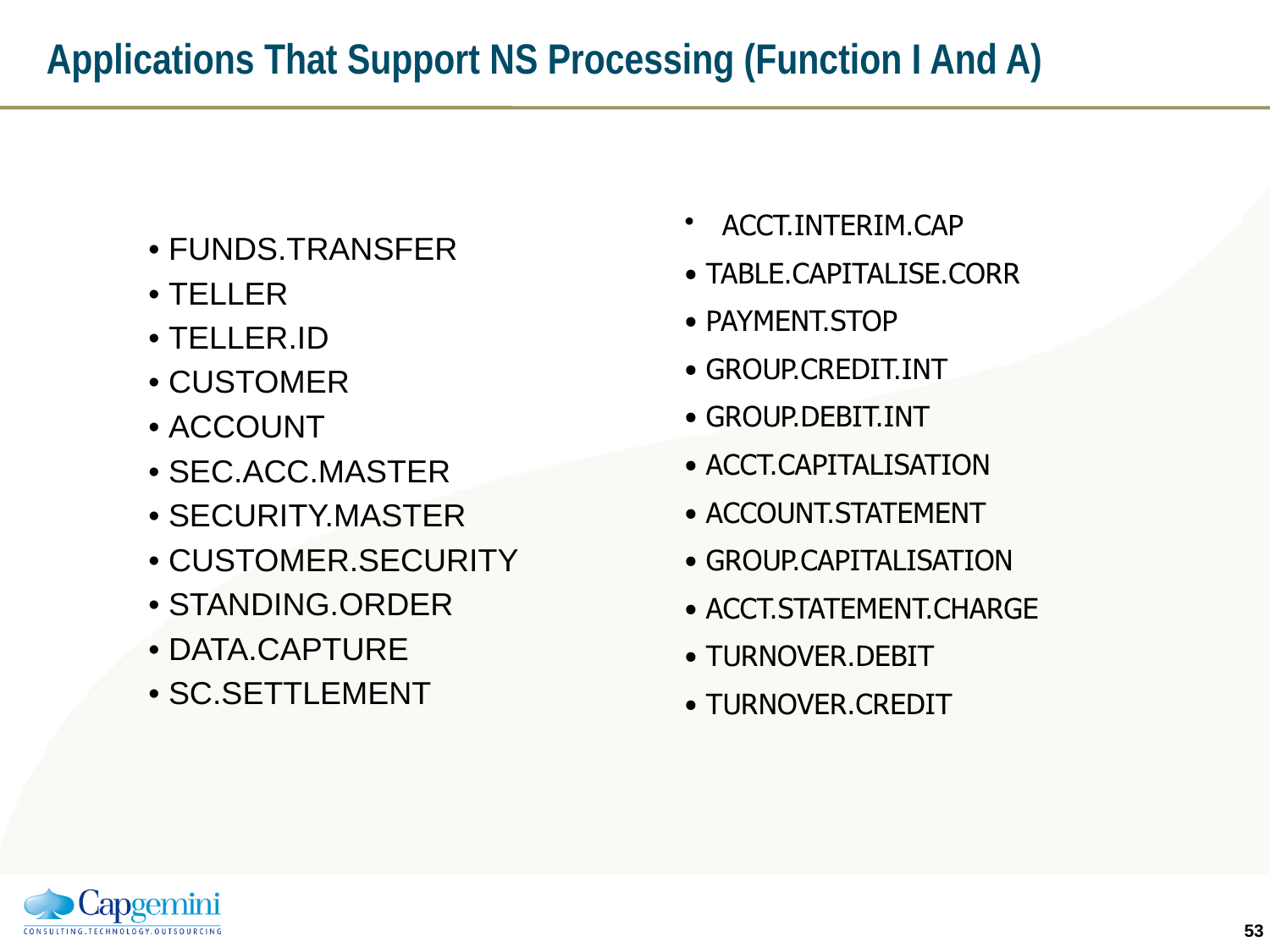

# Applications That Support NS Processing (Function I And A)
 ACCT.INTERIM.CAP
• TABLE.CAPITALISE.CORR
• PAYMENT.STOP
• GROUP.CREDIT.INT
• GROUP.DEBIT.INT
• ACCT.CAPITALISATION
• ACCOUNT.STATEMENT
• GROUP.CAPITALISATION
• ACCT.STATEMENT.CHARGE
• TURNOVER.DEBIT
• TURNOVER.CREDIT
• FUNDS.TRANSFER
• TELLER
• TELLER.ID
• CUSTOMER
• ACCOUNT
• SEC.ACC.MASTER
• SECURITY.MASTER
• CUSTOMER.SECURITY
• STANDING.ORDER
• DATA.CAPTURE
• SC.SETTLEMENT

53